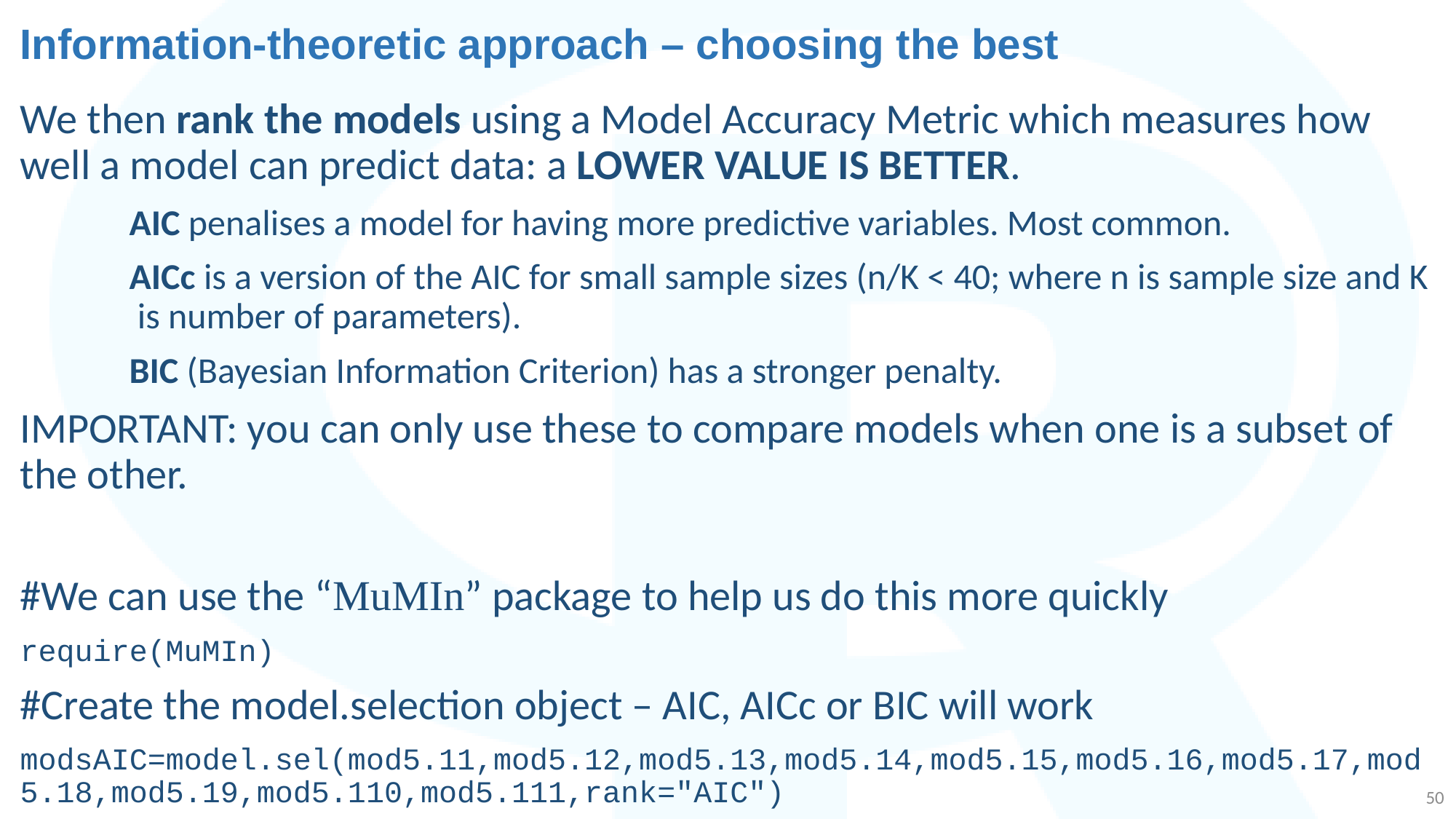

# Information-theoretic approach – choosing the best
We then rank the models using a Model Accuracy Metric which measures how well a model can predict data: a LOWER VALUE IS BETTER.
	AIC penalises a model for having more predictive variables. Most common.
	AICc is a version of the AIC for small sample sizes (n/K < 40; where n is sample size and K 	 is number of parameters).
	BIC (Bayesian Information Criterion) has a stronger penalty.
IMPORTANT: you can only use these to compare models when one is a subset of the other.

#We can use the “MuMIn” package to help us do this more quickly
require(MuMIn)
#Create the model.selection object – AIC, AICc or BIC will work
modsAIC=model.sel(mod5.11,mod5.12,mod5.13,mod5.14,mod5.15,mod5.16,mod5.17,mod5.18,mod5.19,mod5.110,mod5.111,rank="AIC")

50